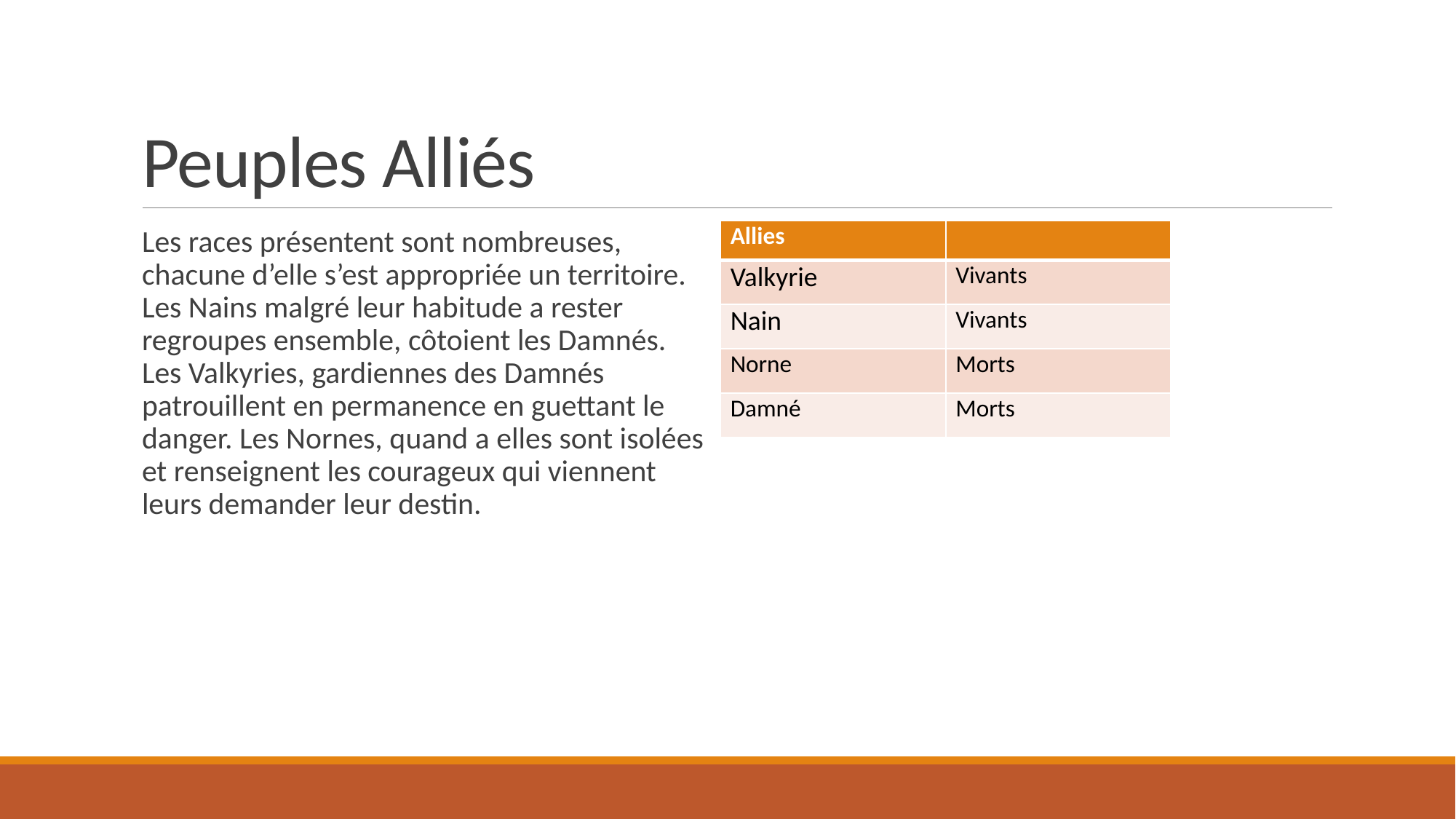

# Peuples Alliés
Les races présentent sont nombreuses,
chacune d’elle s’est appropriée un territoire.
Les Nains malgré leur habitude a rester regroupes ensemble, côtoient les Damnés.
Les Valkyries, gardiennes des Damnés patrouillent en permanence en guettant le danger. Les Nornes, quand a elles sont isolées et renseignent les courageux qui viennent leurs demander leur destin.
| Allies |  |
| --- | --- |
| Valkyrie | Vivants |
| Nain | Vivants |
| Norne | Morts |
| Damné | Morts |